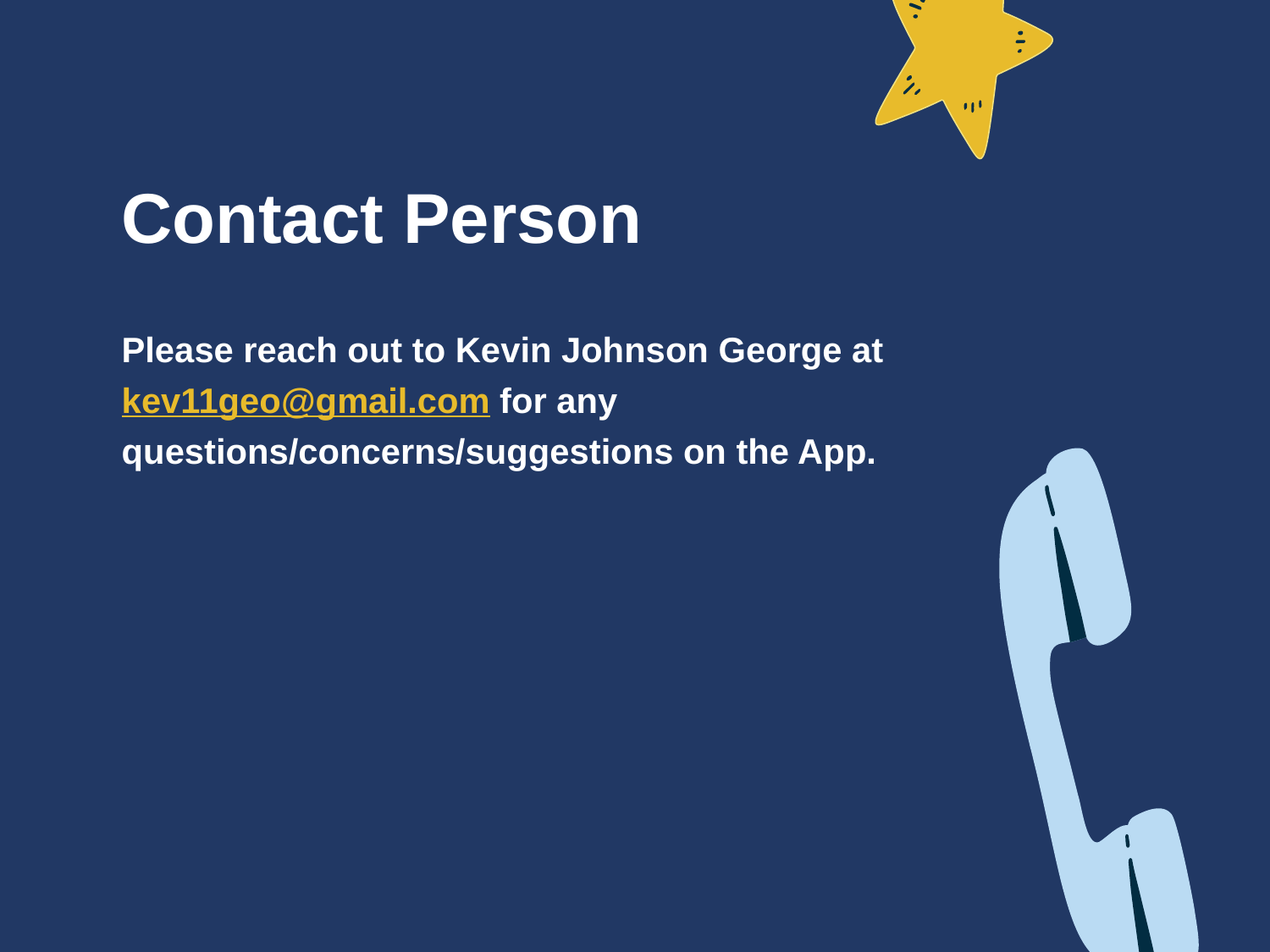

Contact Person
Please reach out to Kevin Johnson George at kev11geo@gmail.com for any questions/concerns/suggestions on the App.